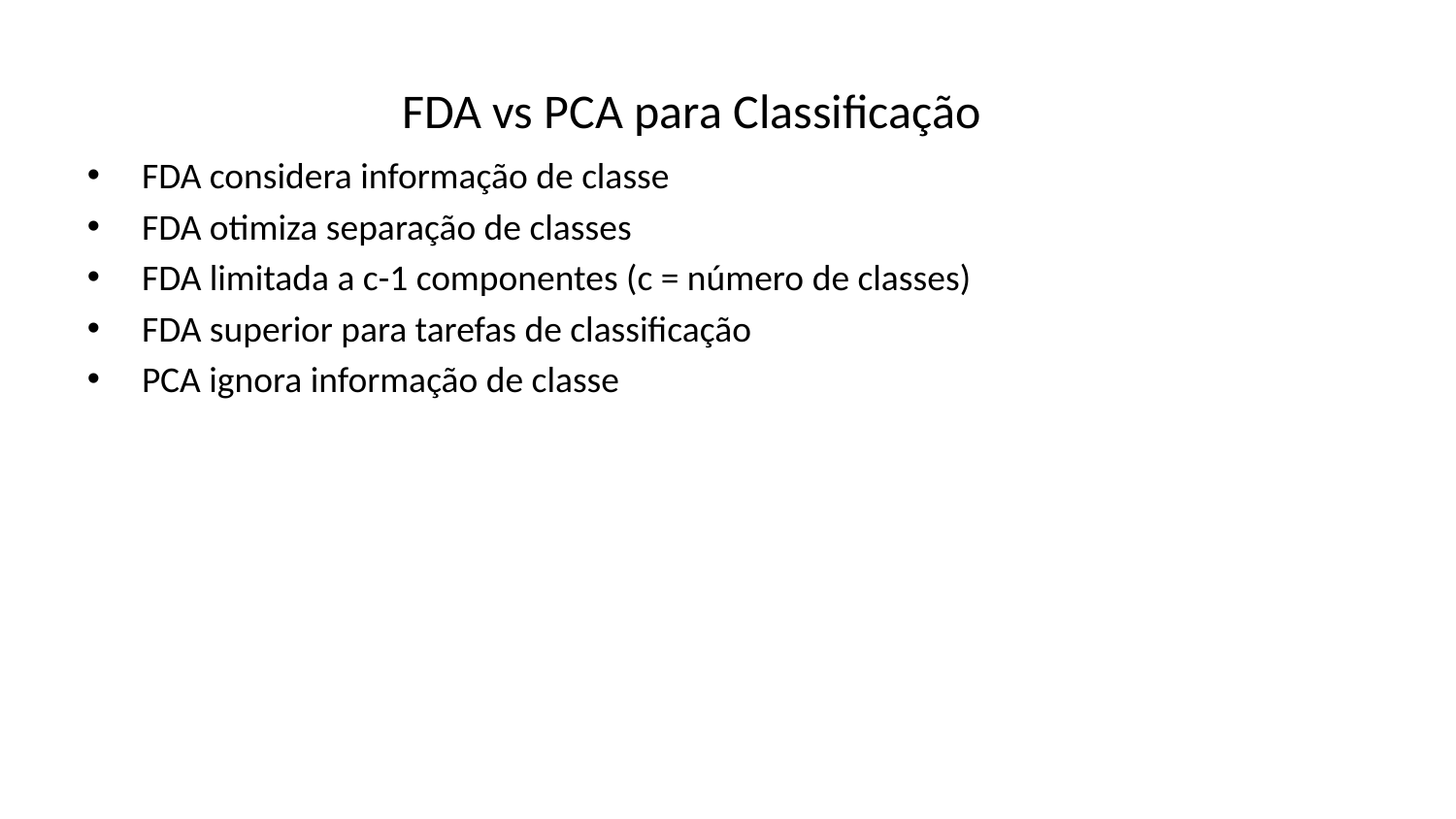

FDA vs PCA para Classificação
FDA considera informação de classe
FDA otimiza separação de classes
FDA limitada a c-1 componentes (c = número de classes)
FDA superior para tarefas de classificação
PCA ignora informação de classe